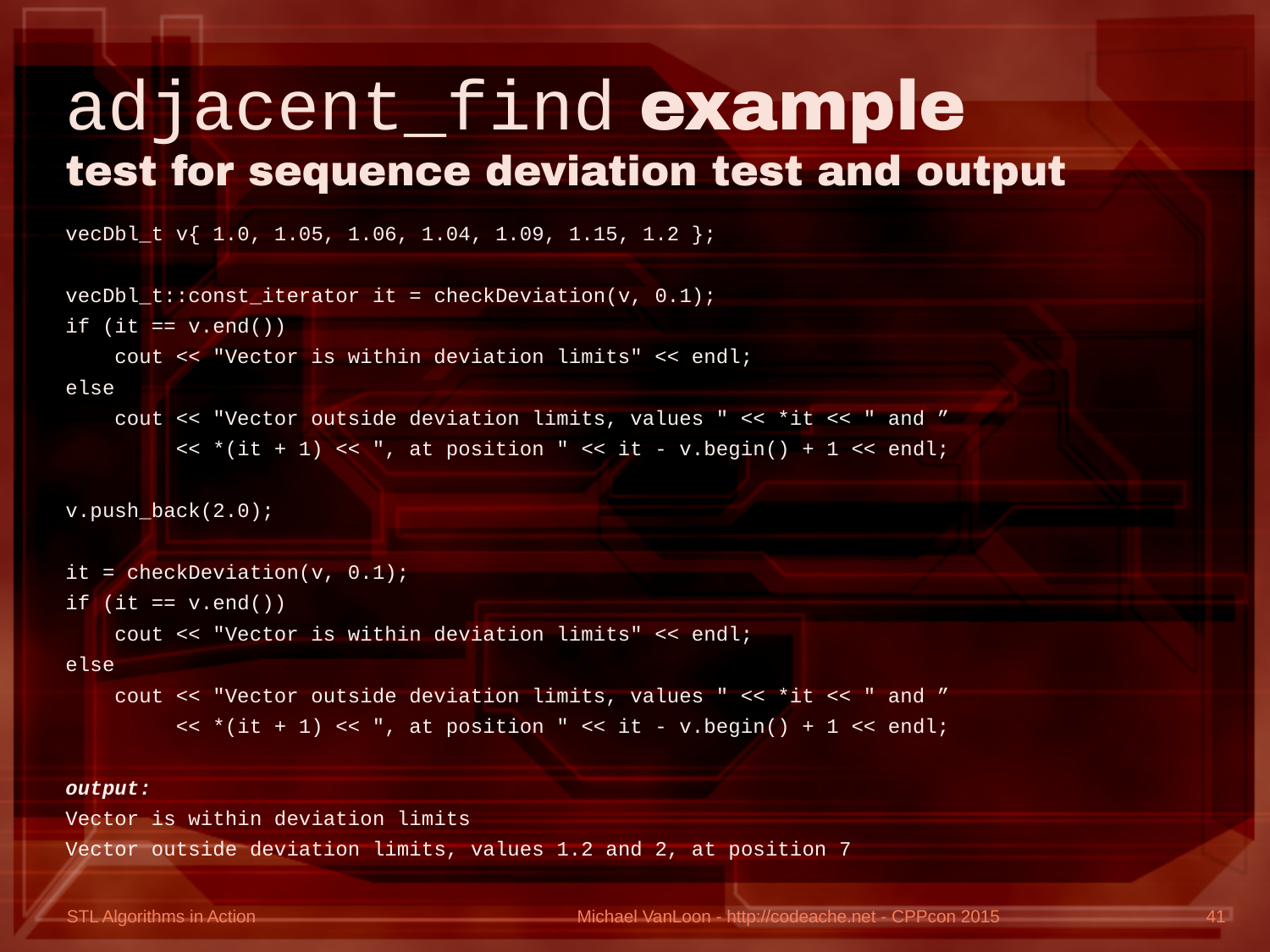

# adjacent_find example test for sequence deviation test and output
vecDbl_t v{ 1.0, 1.05, 1.06, 1.04, 1.09, 1.15, 1.2 };

vecDbl_t::const_iterator it = checkDeviation(v, 0.1);
if (it == v.end())
    cout << "Vector is within deviation limits" << endl;
else
    cout << "Vector outside deviation limits, values " << *it << " and ”
         << *(it + 1) << ", at position " << it - v.begin() + 1 << endl;

v.push_back(2.0);

it = checkDeviation(v, 0.1);
if (it == v.end())
    cout << "Vector is within deviation limits" << endl;
else
    cout << "Vector outside deviation limits, values " << *it << " and ”
         << *(it + 1) << ", at position " << it - v.begin() + 1 << endl;

output:
Vector is within deviation limits
Vector outside deviation limits, values 1.2 and 2, at position 7
Michael VanLoon - http://codeache.net - CPPcon 2015
41